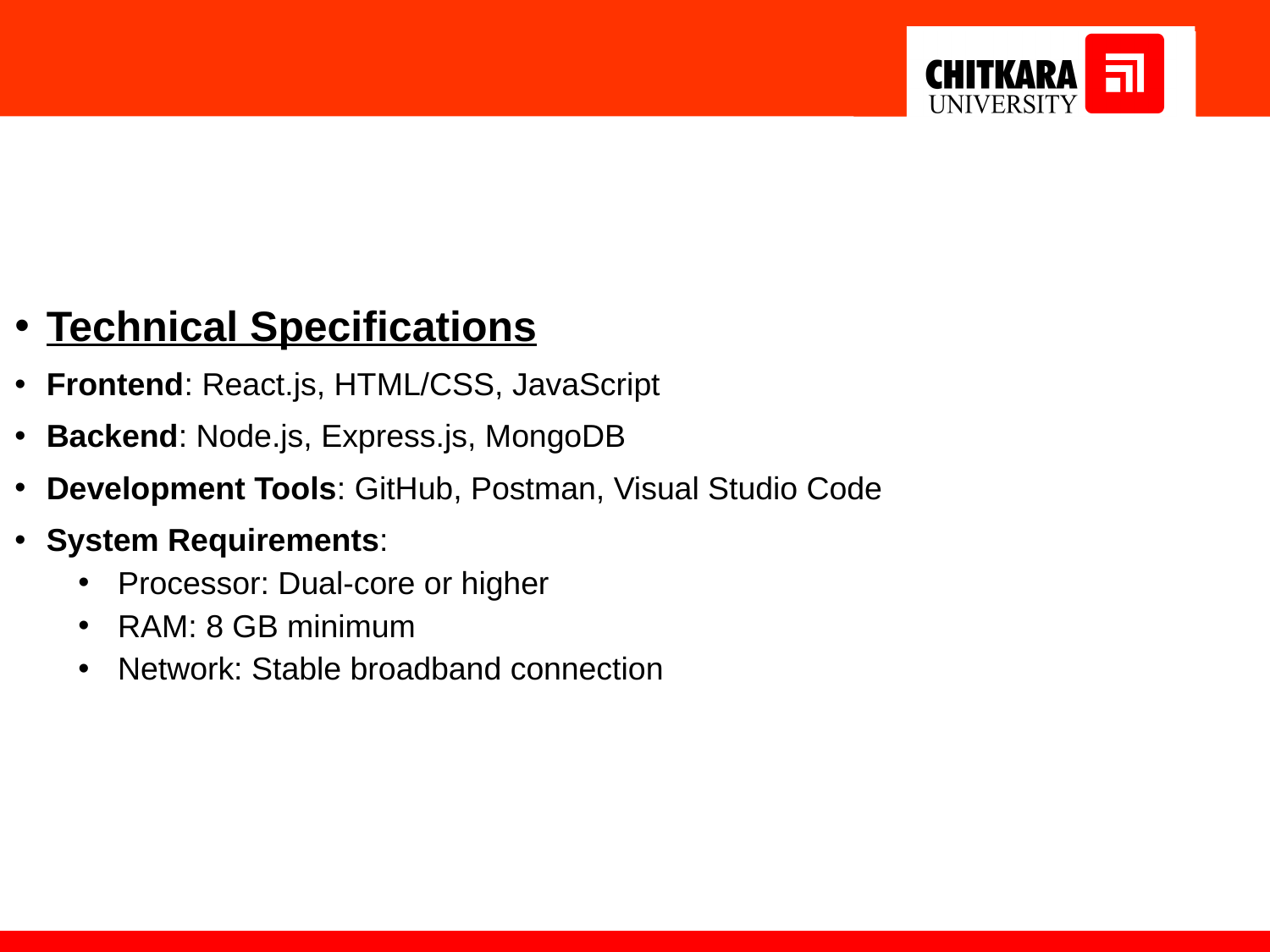

#
Technical Specifications
Frontend: React.js, HTML/CSS, JavaScript
Backend: Node.js, Express.js, MongoDB
Development Tools: GitHub, Postman, Visual Studio Code
System Requirements:
Processor: Dual-core or higher
RAM: 8 GB minimum
Network: Stable broadband connection